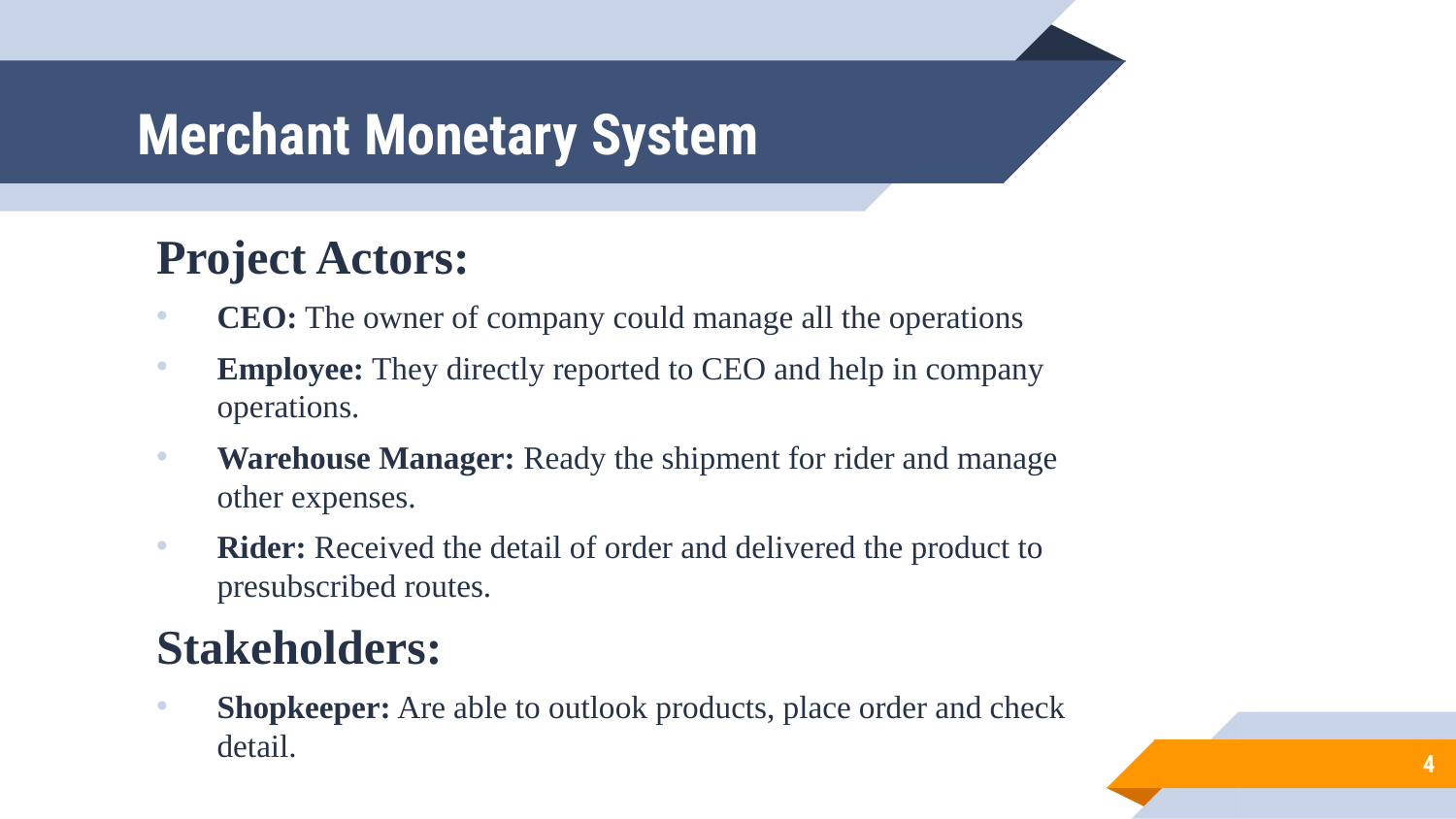

# Merchant Monetary System
Project Actors:
CEO: The owner of company could manage all the operations
Employee: They directly reported to CEO and help in company operations.
Warehouse Manager: Ready the shipment for rider and manage other expenses.
Rider: Received the detail of order and delivered the product to presubscribed routes.
Stakeholders:
Shopkeeper: Are able to outlook products, place order and check detail.
4